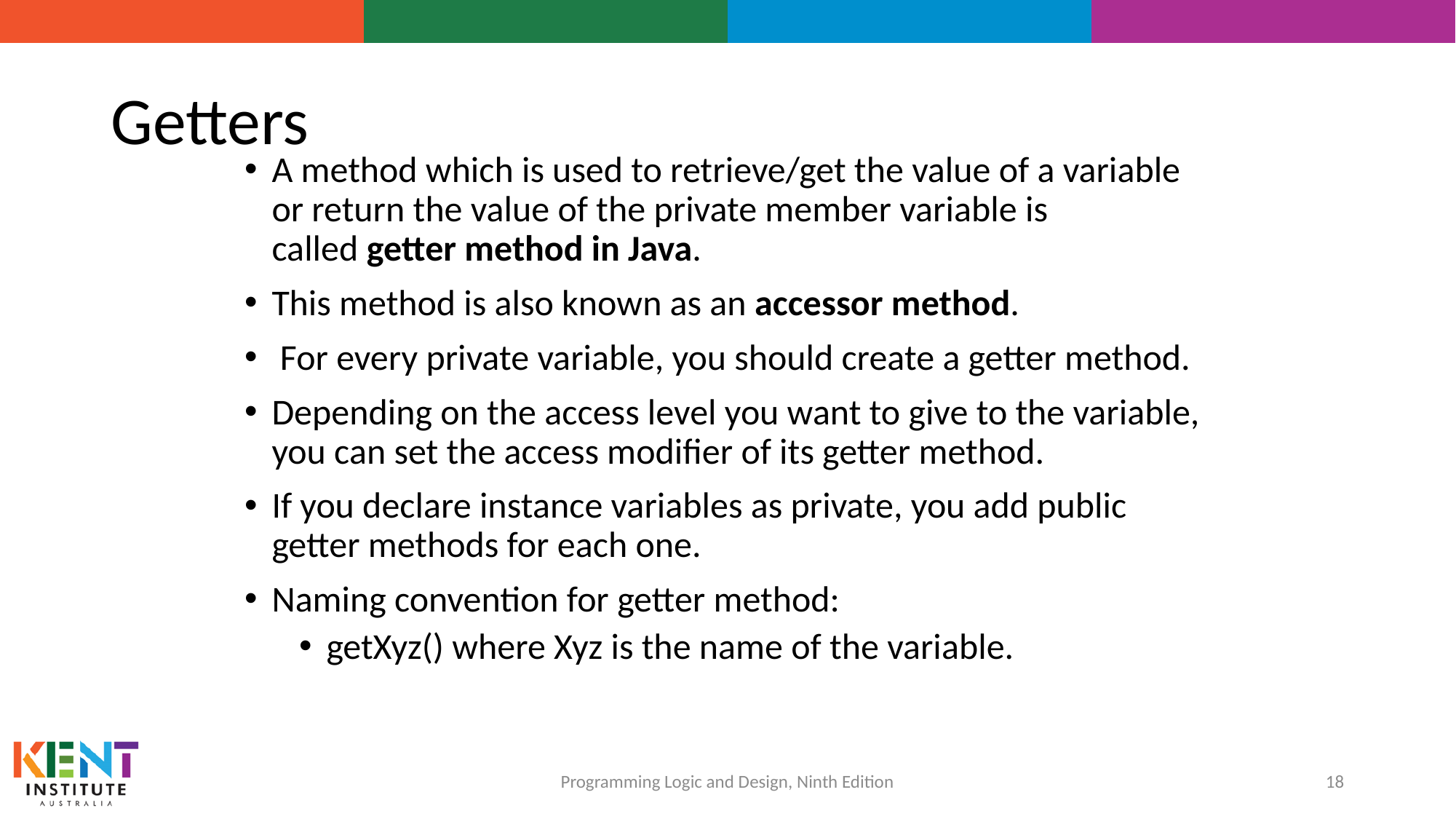

# Getters
A method which is used to retrieve/get the value of a variable or return the value of the private member variable is called getter method in Java.
This method is also known as an accessor method.
 For every private variable, you should create a getter method.
Depending on the access level you want to give to the variable, you can set the access modifier of its getter method.
If you declare instance variables as private, you add public getter methods for each one.
Naming convention for getter method:
getXyz() where Xyz is the name of the variable.

18
Programming Logic and Design, Ninth Edition